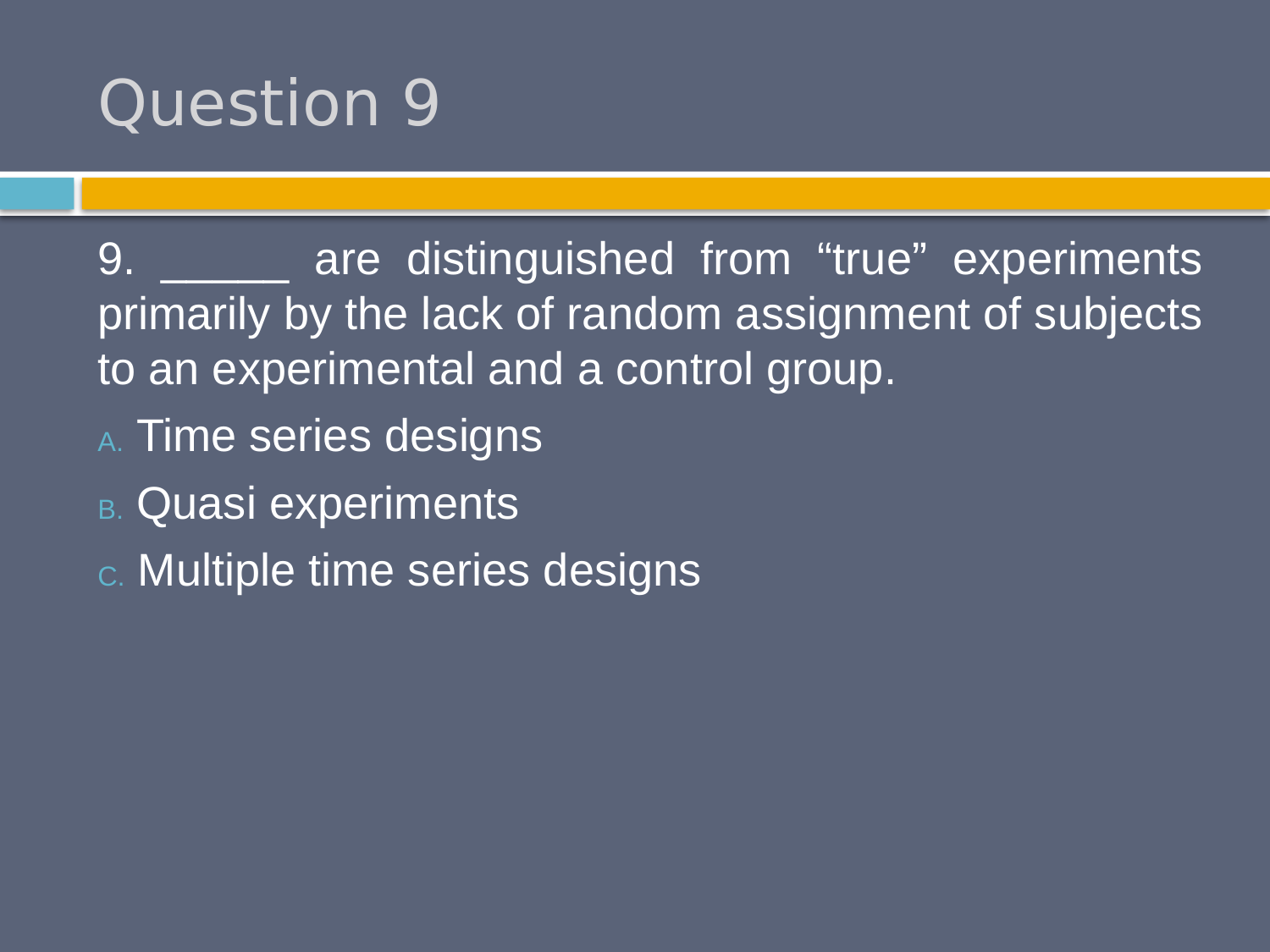

# Question 9
9. _____ are distinguished from “true” experiments primarily by the lack of random assignment of subjects to an experimental and a control group.
 Time series designs
 Quasi experiments
 Multiple time series designs